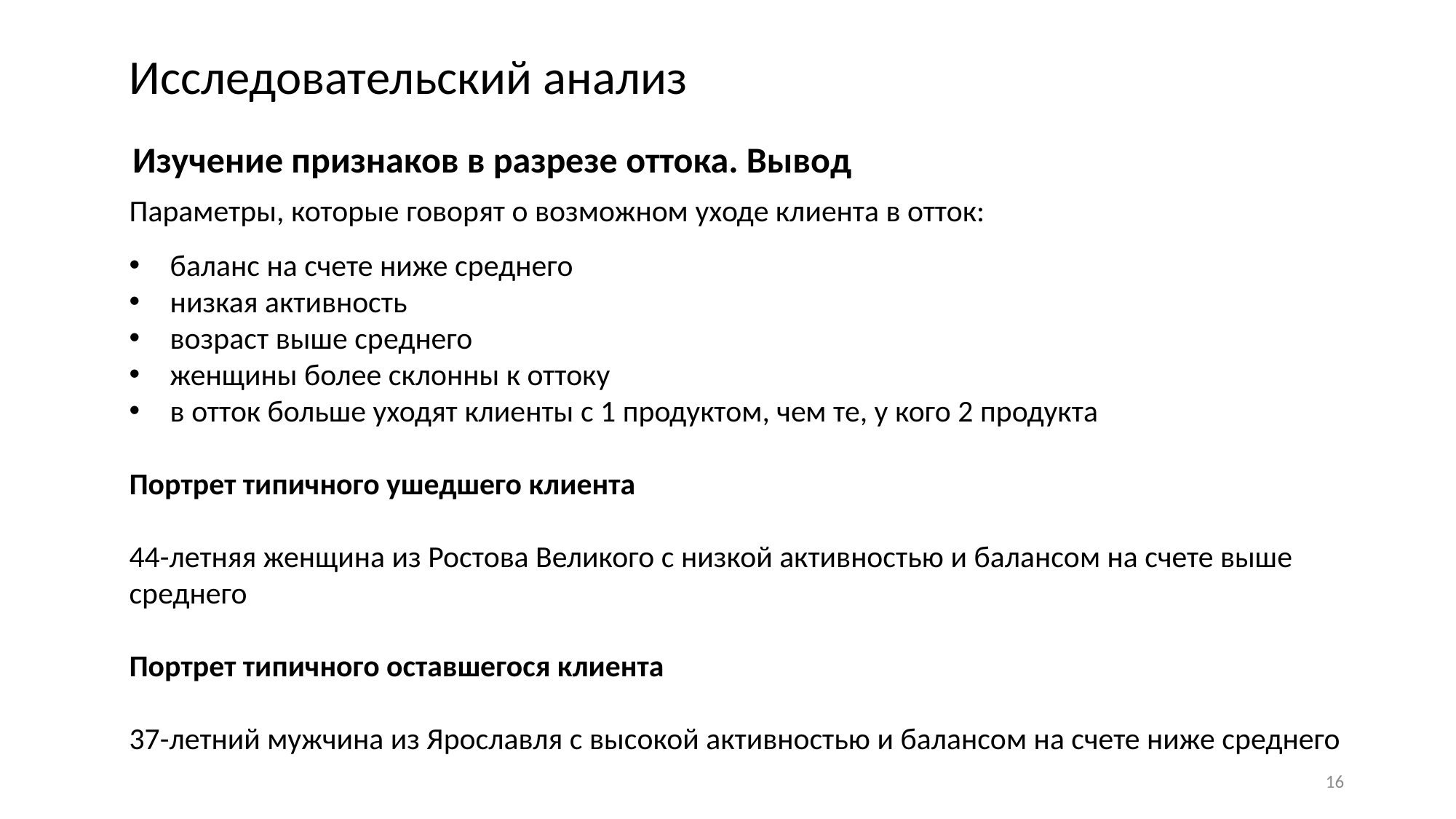

# Исследовательский анализ
Изучение признаков в разрезе оттока. Вывод
Параметры, которые говорят о возможном уходе клиента в отток:
баланс на счете ниже среднего
низкая активность
возраст выше среднего
женщины более склонны к оттоку
в отток больше уходят клиенты с 1 продуктом, чем те, у кого 2 продукта

Портрет типичного ушедшего клиента

44-летняя женщина из Ростова Великого с низкой активностью и балансом на счете выше среднего

Портрет типичного оставшегося клиента

37-летний мужчина из Ярославля с высокой активностью и балансом на счете ниже среднего

16